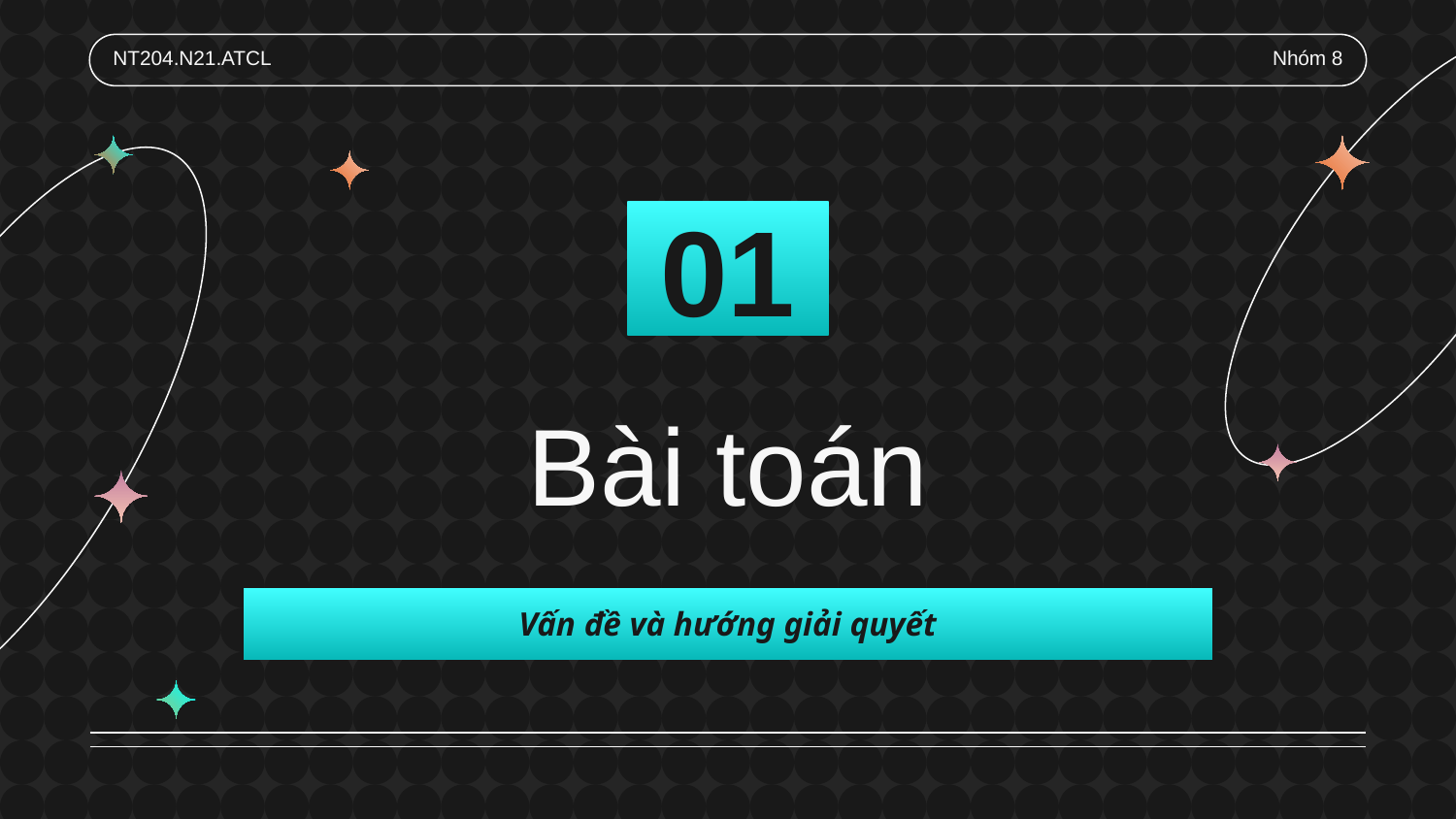

NT204.N21.ATCL
Nhóm 8

01
# Bài toán

Vấn đề và hướng giải quyết